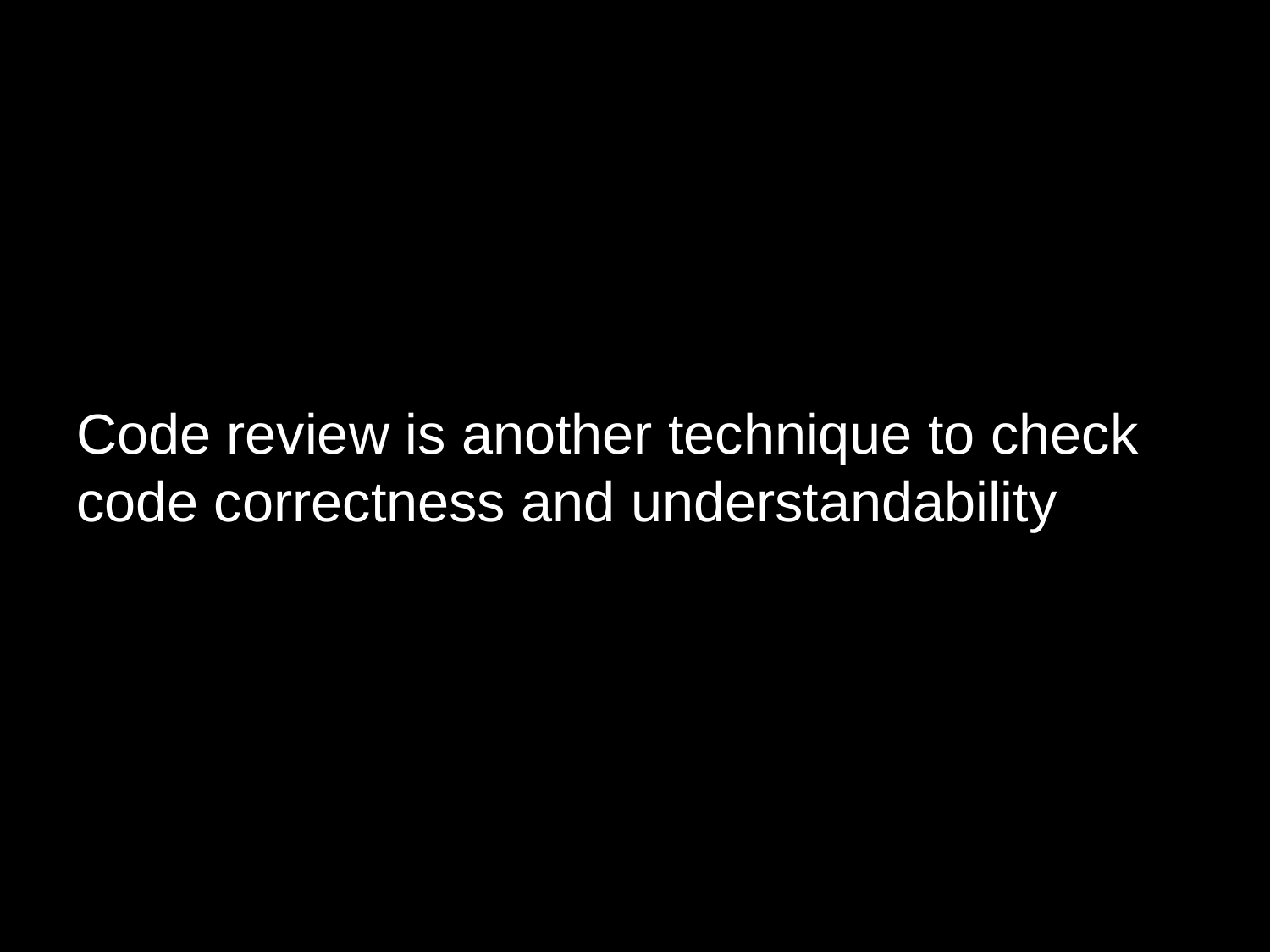

Code review is another technique to check code correctness and understandability